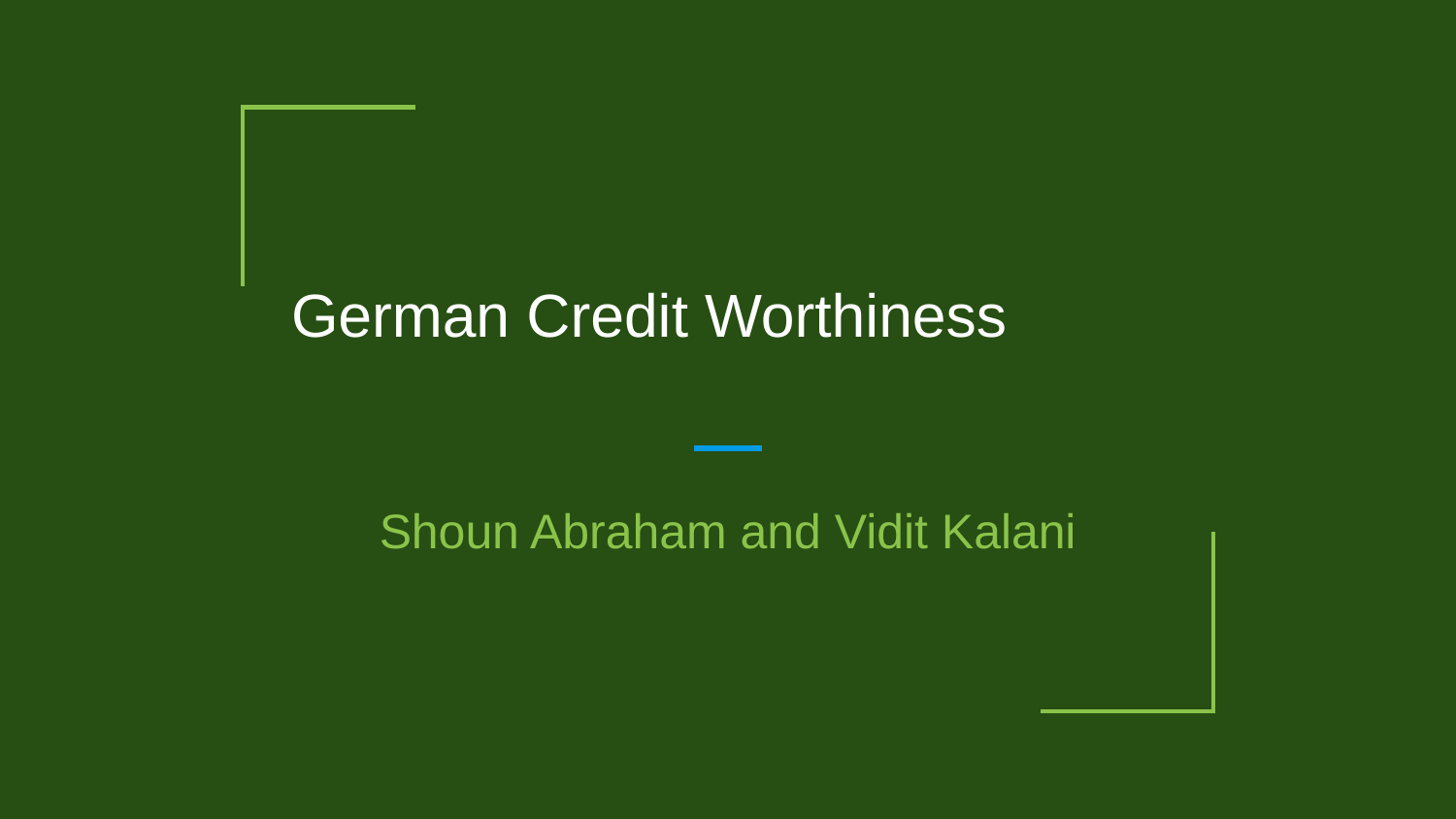

# German Credit Worthiness
Shoun Abraham and Vidit Kalani